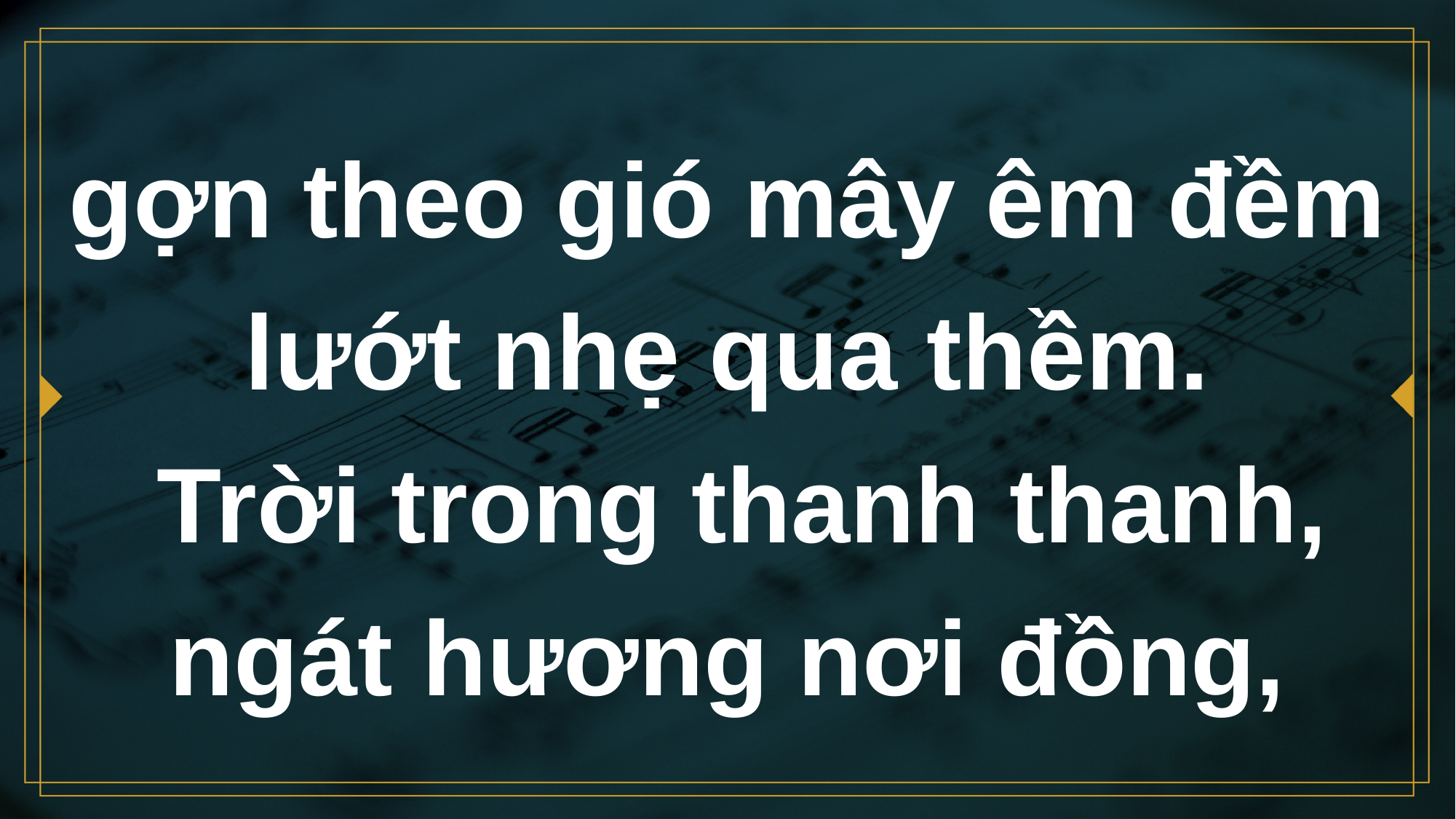

# gợn theo gió mây êm đềm lướt nhẹ qua thềm. Trời trong thanh thanh, ngát hương nơi đồng,